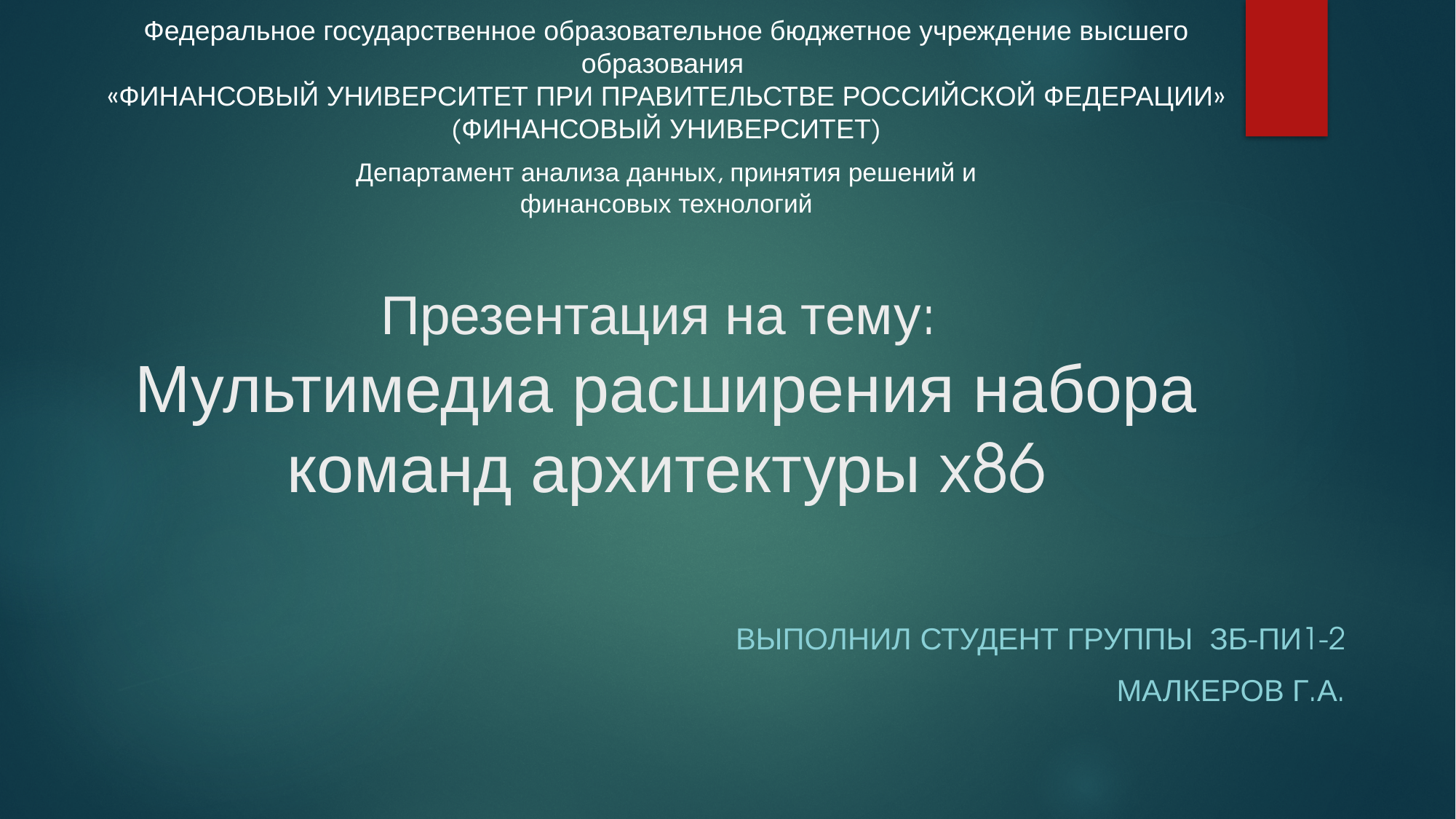

Федеральное государственное образовательное бюджетное учреждение высшего образования
«ФИНАНСОВЫЙ УНИВЕРСИТЕТ ПРИ ПРАВИТЕЛЬСТВЕ РОССИЙСКОЙ ФЕДЕРАЦИИ» (ФИНАНСОВЫЙ УНИВЕРСИТЕТ)
Департамент анализа данных, принятия решений и финансовых технологий
# Презентация на тему: Мультимедиа расширения набора команд архитектуры x86
Выполнил студент группы  ЗБ-ПИ1-2
Малкеров г.а.